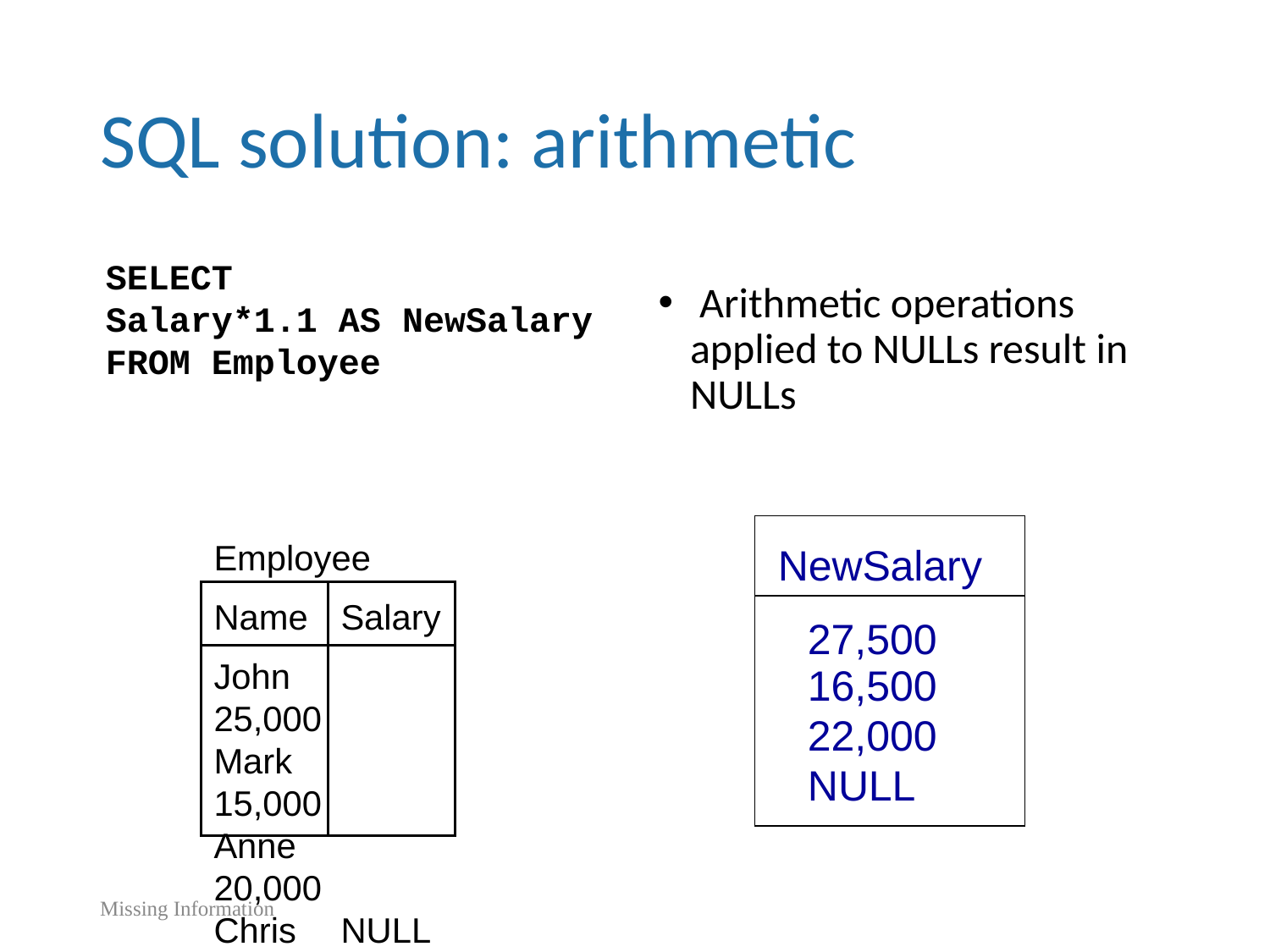

# SQL solution: arithmetic
SELECT
Salary*1.1 AS NewSalary
FROM Employee
 Arithmetic operations applied to NULLs result in NULLs

Employee

Name	Salary

John	25,000
Mark	15,000
Anne	20,000
Chris	NULL
NewSalary

27,500
16,500
22,000
NULL
Missing Information